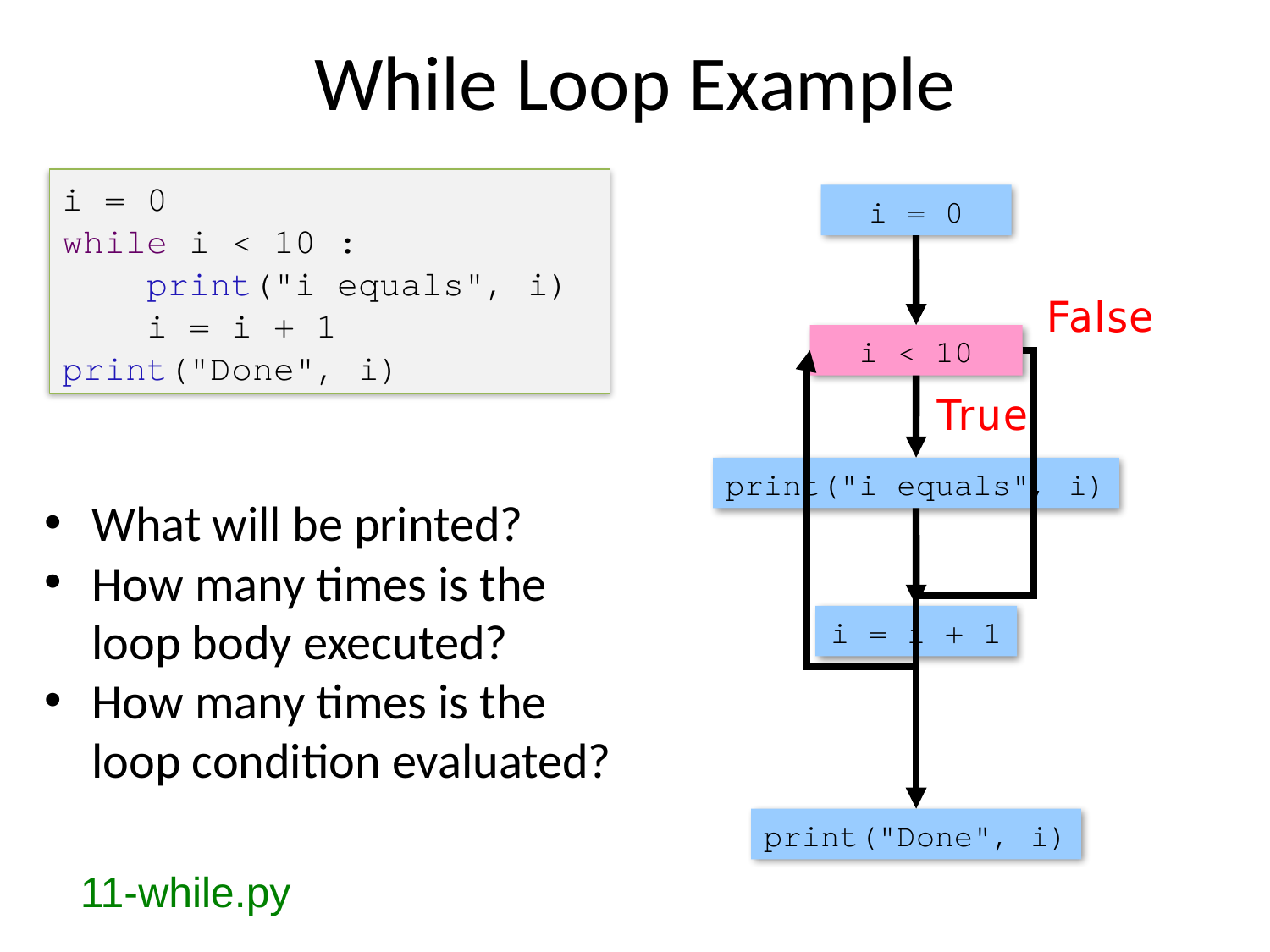

# While Loop Example
i = 0
while i < 10 :
    print("i equals", i)
    i = i + 1
print("Done", i)
i = 0
False
i < 10
True
print("i equals", i)
What will be printed?
How many times is the loop body executed?
How many times is the loop condition evaluated?
i = i + 1
print("Done", i)
11-while.py